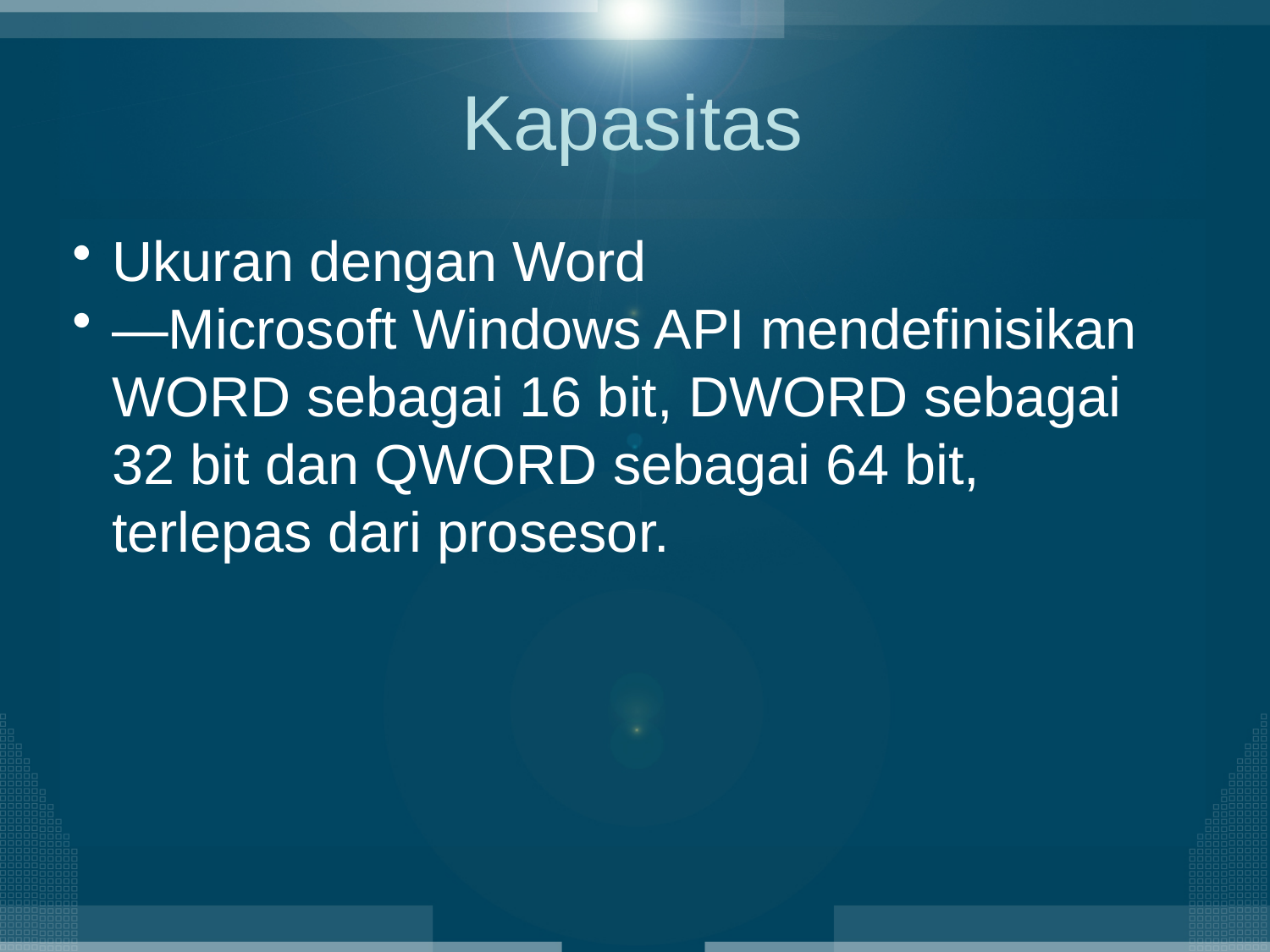

# Kapasitas
Ukuran dengan Word
—Microsoft Windows API mendefinisikan WORD sebagai 16 bit, DWORD sebagai 32 bit dan QWORD sebagai 64 bit, terlepas dari prosesor.